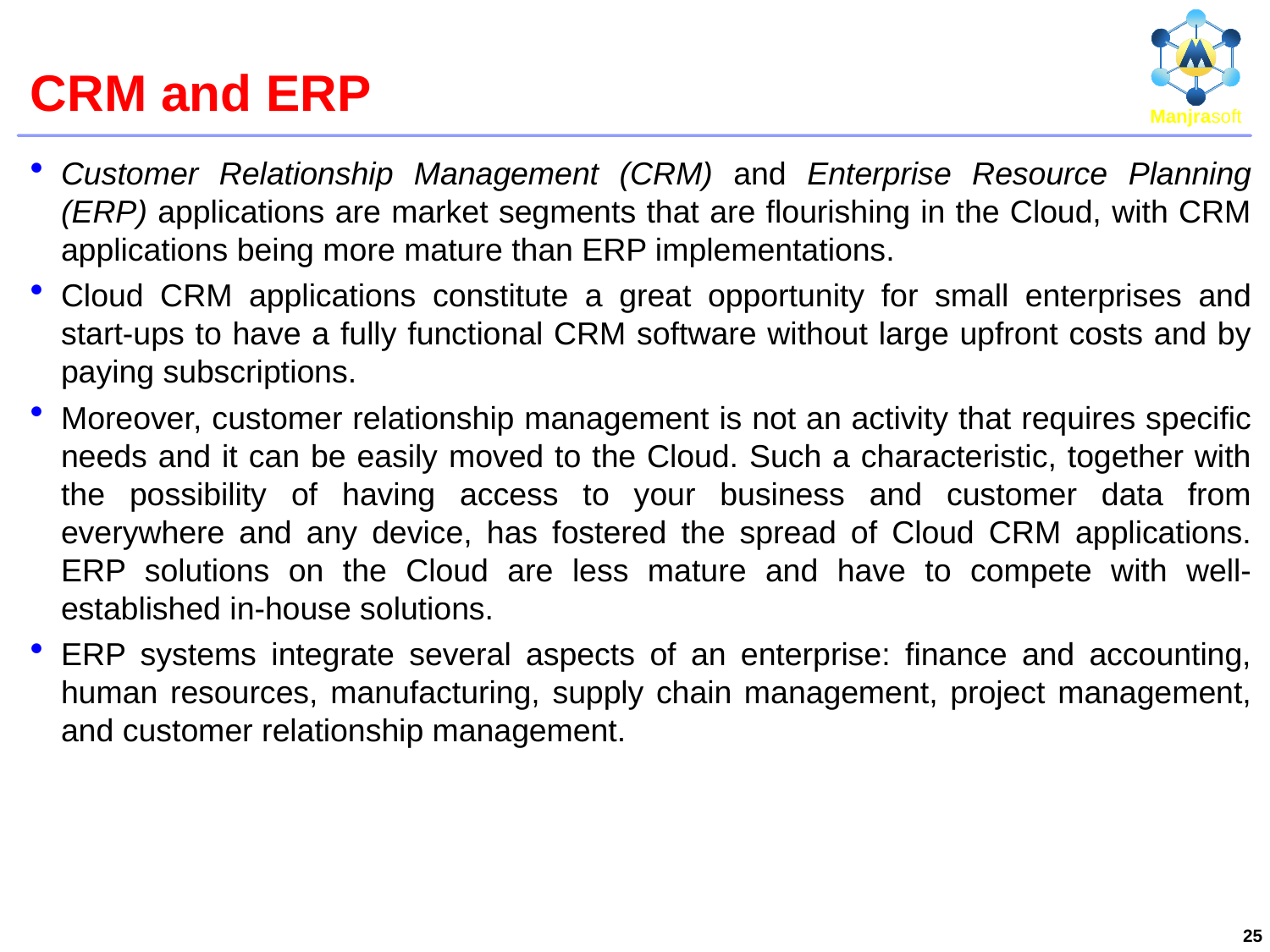

# CRM and ERP
Customer Relationship Management (CRM) and Enterprise Resource Planning (ERP) applications are market segments that are flourishing in the Cloud, with CRM applications being more mature than ERP implementations.
Cloud CRM applications constitute a great opportunity for small enterprises and start-ups to have a fully functional CRM software without large upfront costs and by paying subscriptions.
Moreover, customer relationship management is not an activity that requires specific needs and it can be easily moved to the Cloud. Such a characteristic, together with the possibility of having access to your business and customer data from everywhere and any device, has fostered the spread of Cloud CRM applications. ERP solutions on the Cloud are less mature and have to compete with well-established in-house solutions.
ERP systems integrate several aspects of an enterprise: finance and accounting, human resources, manufacturing, supply chain management, project management, and customer relationship management.
25